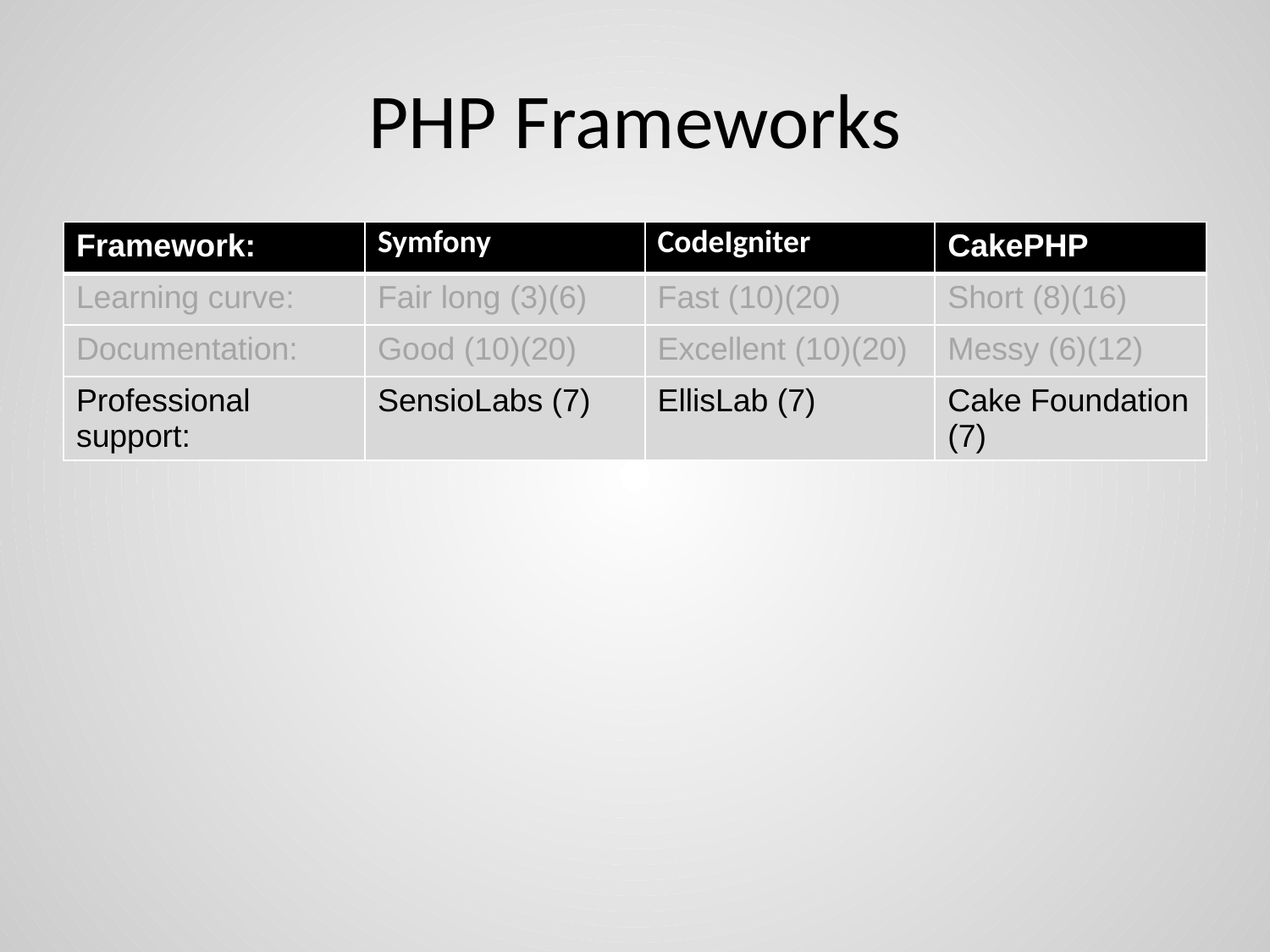

# PHP Frameworks

| Framework: | Symfony | CodeIgniter | CakePHP |
| --- | --- | --- | --- |
| Learning curve: | Fair long (3)(6) | Fast (10)(20) | Short (8)(16) |
| Documentation: | Good (10)(20) | Excellent (10)(20) | Messy (6)(12) |
| Professional support: | SensioLabs (7) | EllisLab (7) | Cake Foundation (7) |